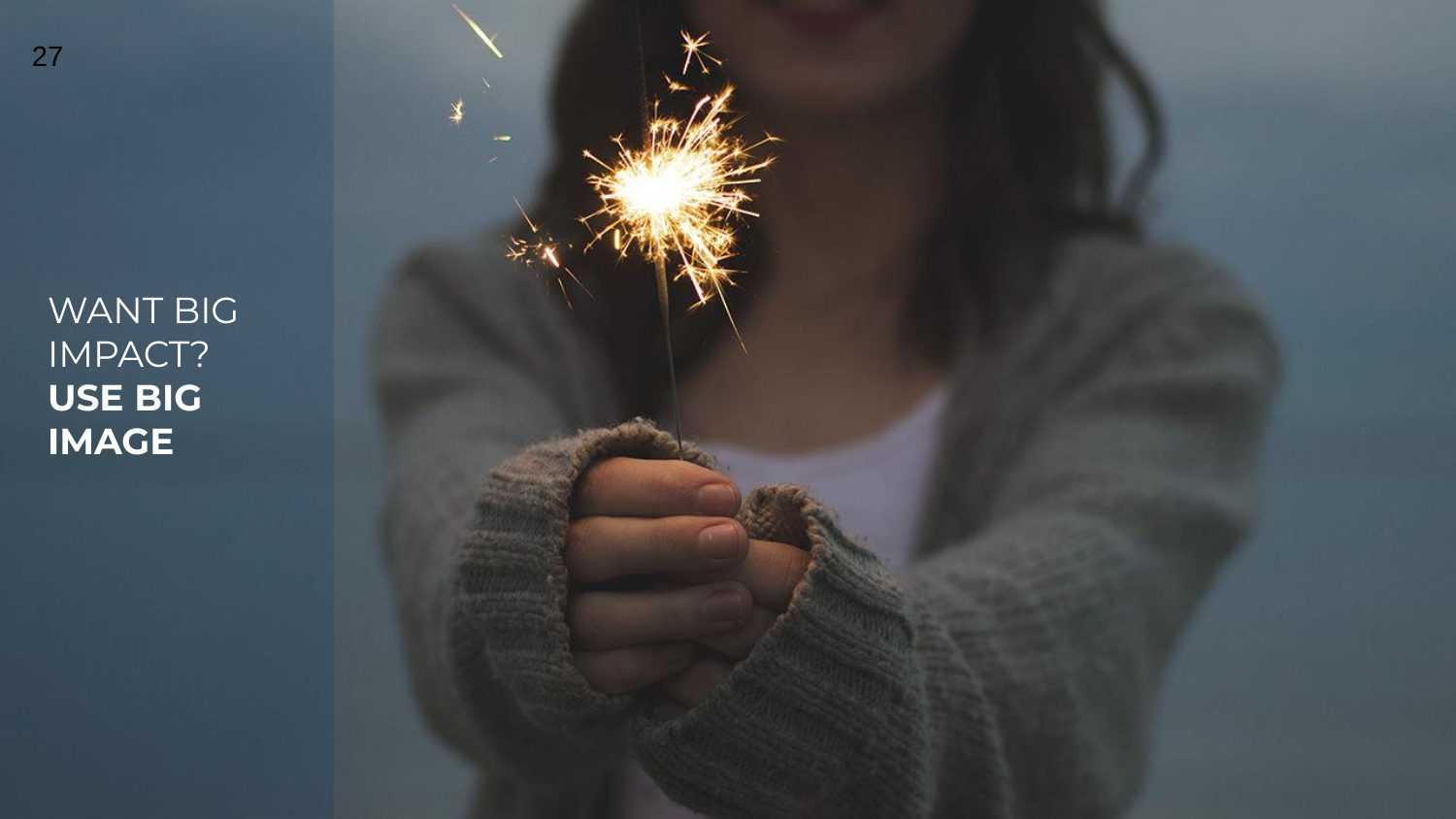

27
WANT BIG IMPACT?
USE BIG IMAGE